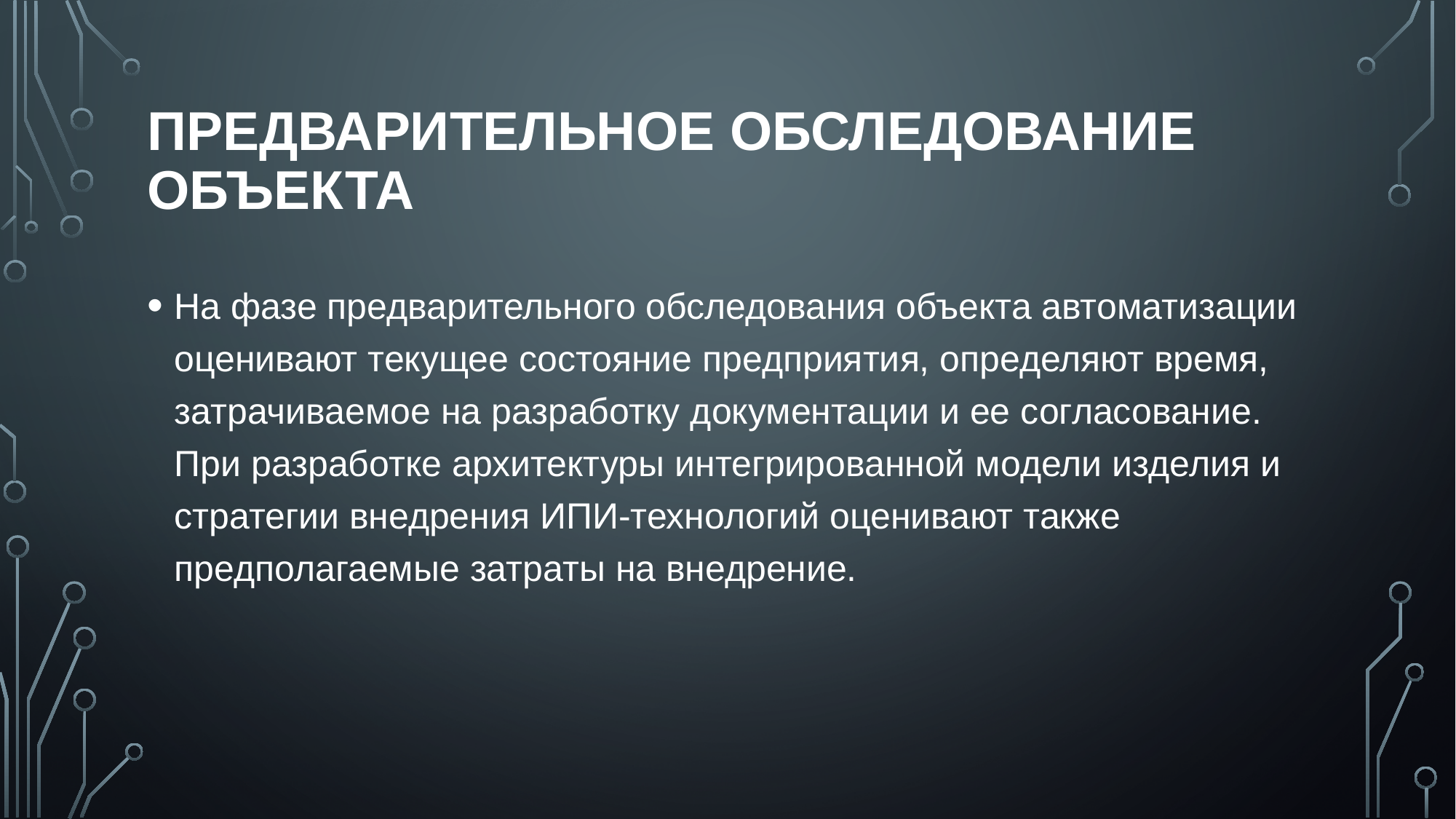

# предварительное обследование объекта
На фазе предварительного обследования объекта автоматизации оценивают текущее состояние предприятия, определяют время, затрачиваемое на разработку документации и ее согласование. При разработке архитектуры интегрированной модели изделия и стратегии внедрения ИПИ-технологий оценивают также предполагаемые затраты на внедрение.